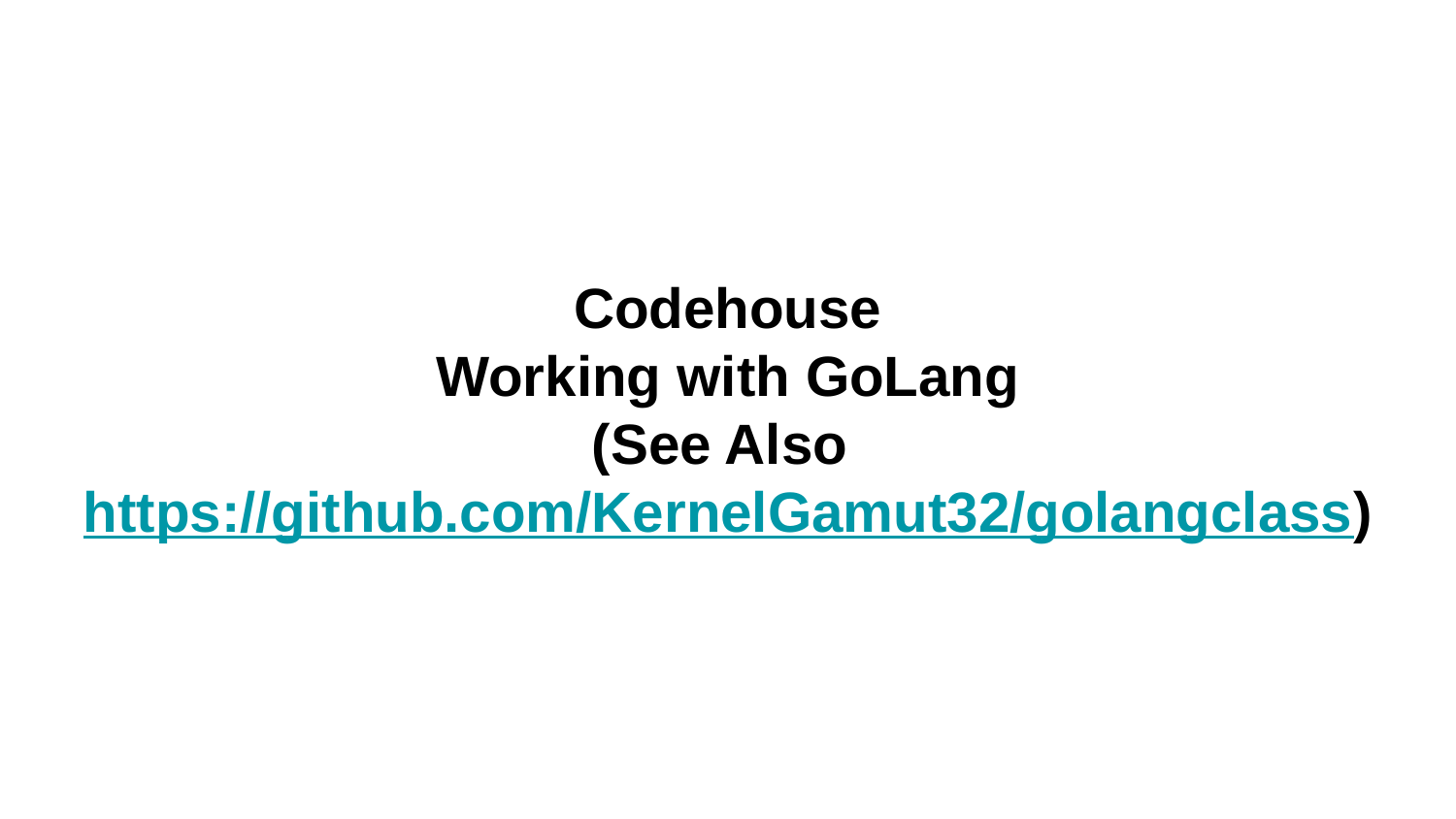

Codehouse
Working with GoLang
(See Also https://github.com/KernelGamut32/golangclass)